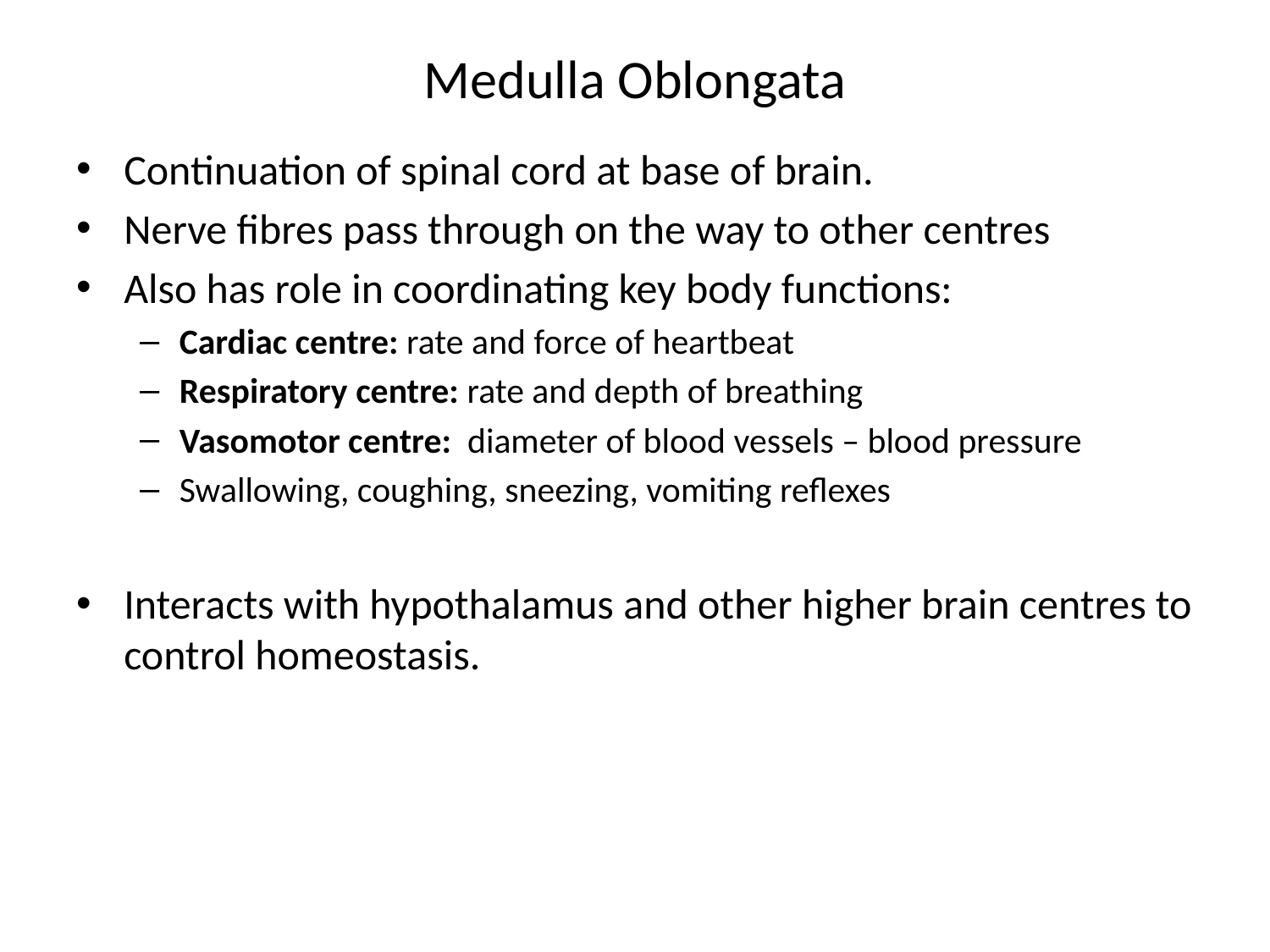

# Medulla Oblongata
Continuation of spinal cord at base of brain.
Nerve fibres pass through on the way to other centres
Also has role in coordinating key body functions:
Cardiac centre: rate and force of heartbeat
Respiratory centre: rate and depth of breathing
Vasomotor centre:  diameter of blood vessels – blood pressure
Swallowing, coughing, sneezing, vomiting reflexes

Interacts with hypothalamus and other higher brain centres to control homeostasis.